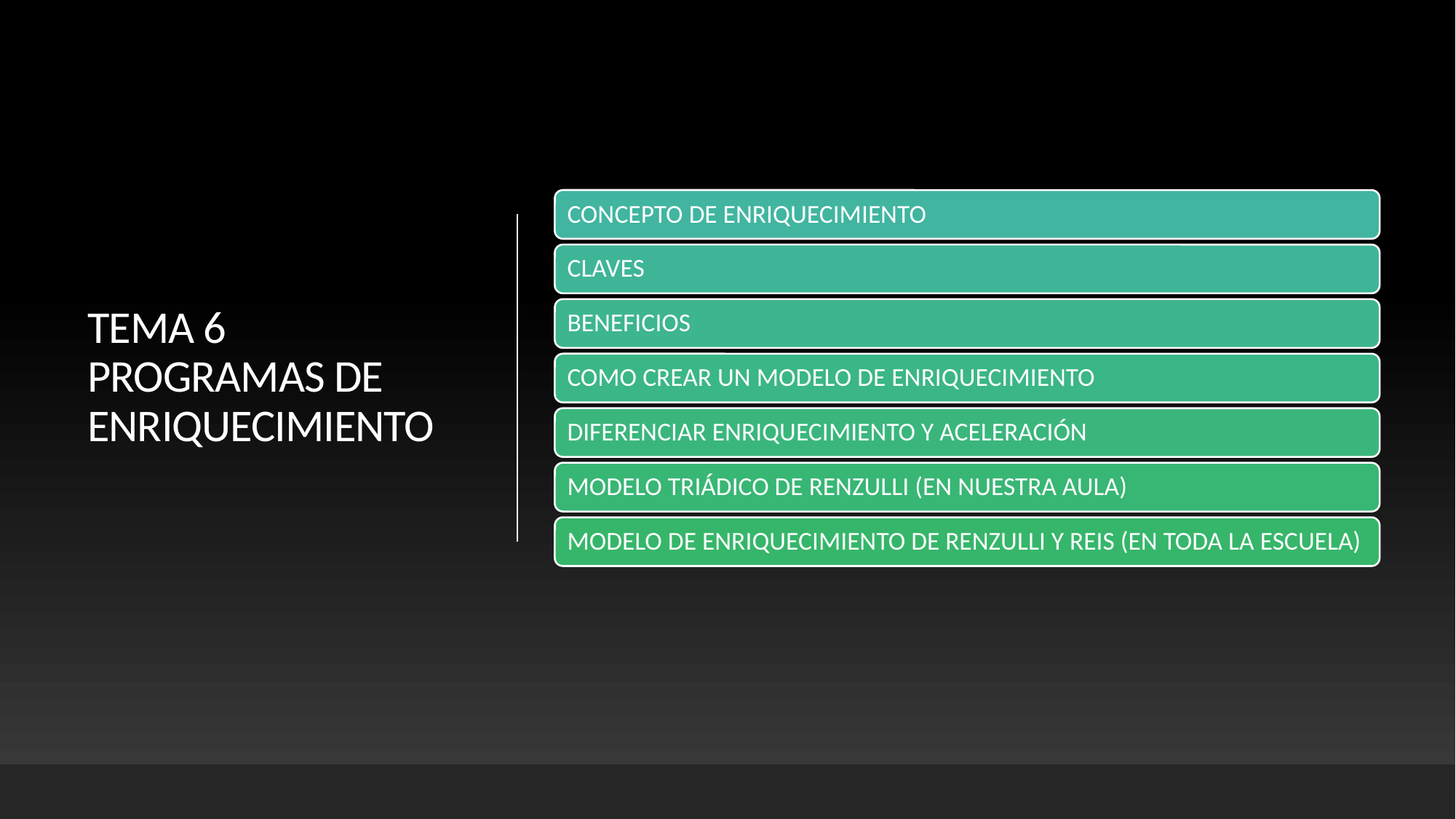

# TEMA 6 PROGRAMAS DE ENRIQUECIMIENTO
CONCEPTO DE ENRIQUECIMIENTO
CLAVES
BENEFICIOS
COMO CREAR UN MODELO DE ENRIQUECIMIENTO
DIFERENCIAR ENRIQUECIMIENTO Y ACELERACIÓN
MODELO TRIÁDICO DE RENZULLI (EN NUESTRA AULA)
MODELO DE ENRIQUECIMIENTO DE RENZULLI Y REIS (EN TODA LA ESCUELA)